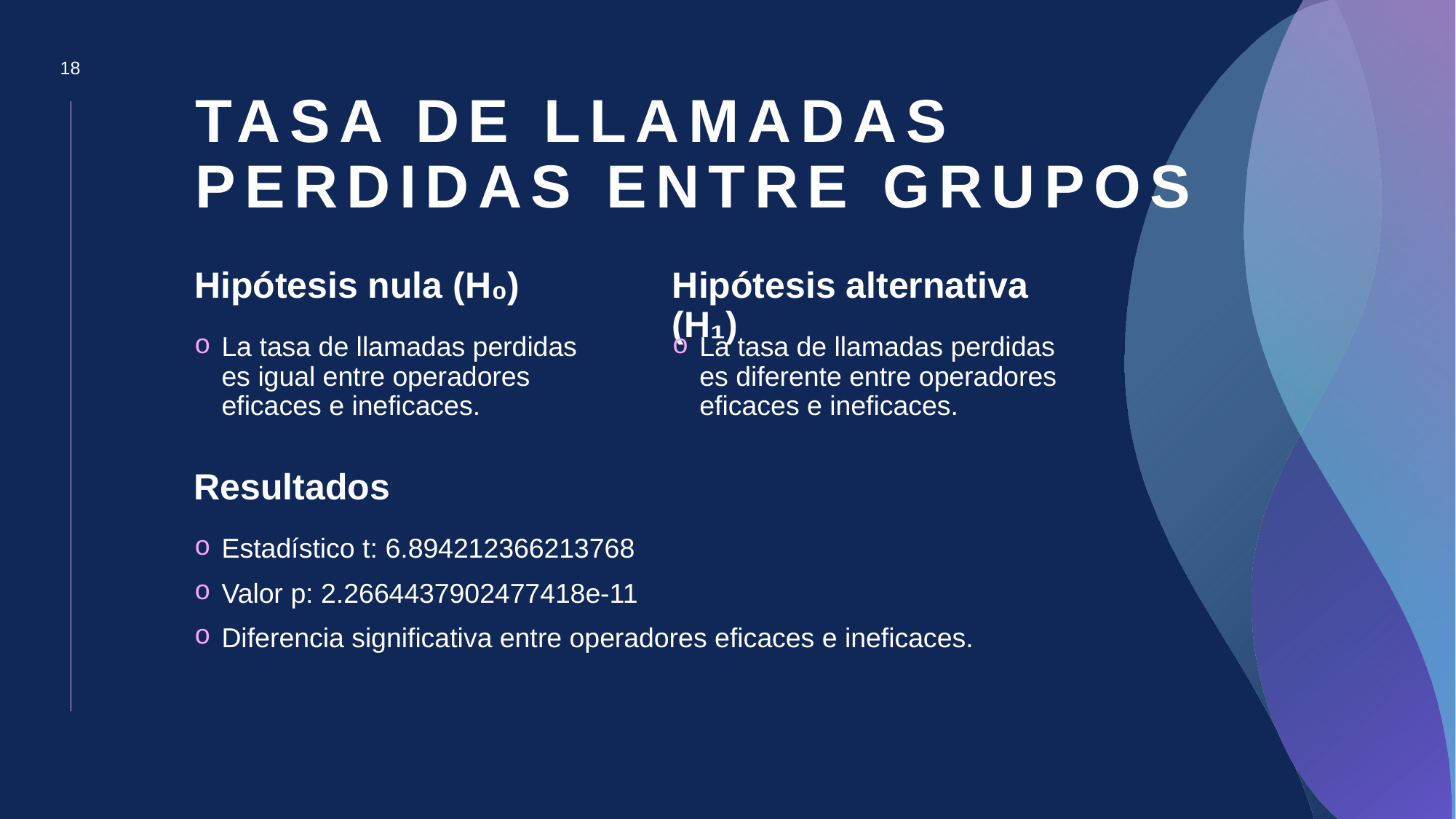

18
# Tasa de llamadas perdidas entre grupos
Hipótesis nula (H₀)
Hipótesis alternativa (H₁)
La tasa de llamadas perdidas es igual entre operadores eficaces e ineficaces.
La tasa de llamadas perdidas es diferente entre operadores eficaces e ineficaces.
Resultados
Estadístico t: 6.894212366213768
Valor p: 2.2664437902477418e-11
Diferencia significativa entre operadores eficaces e ineficaces.